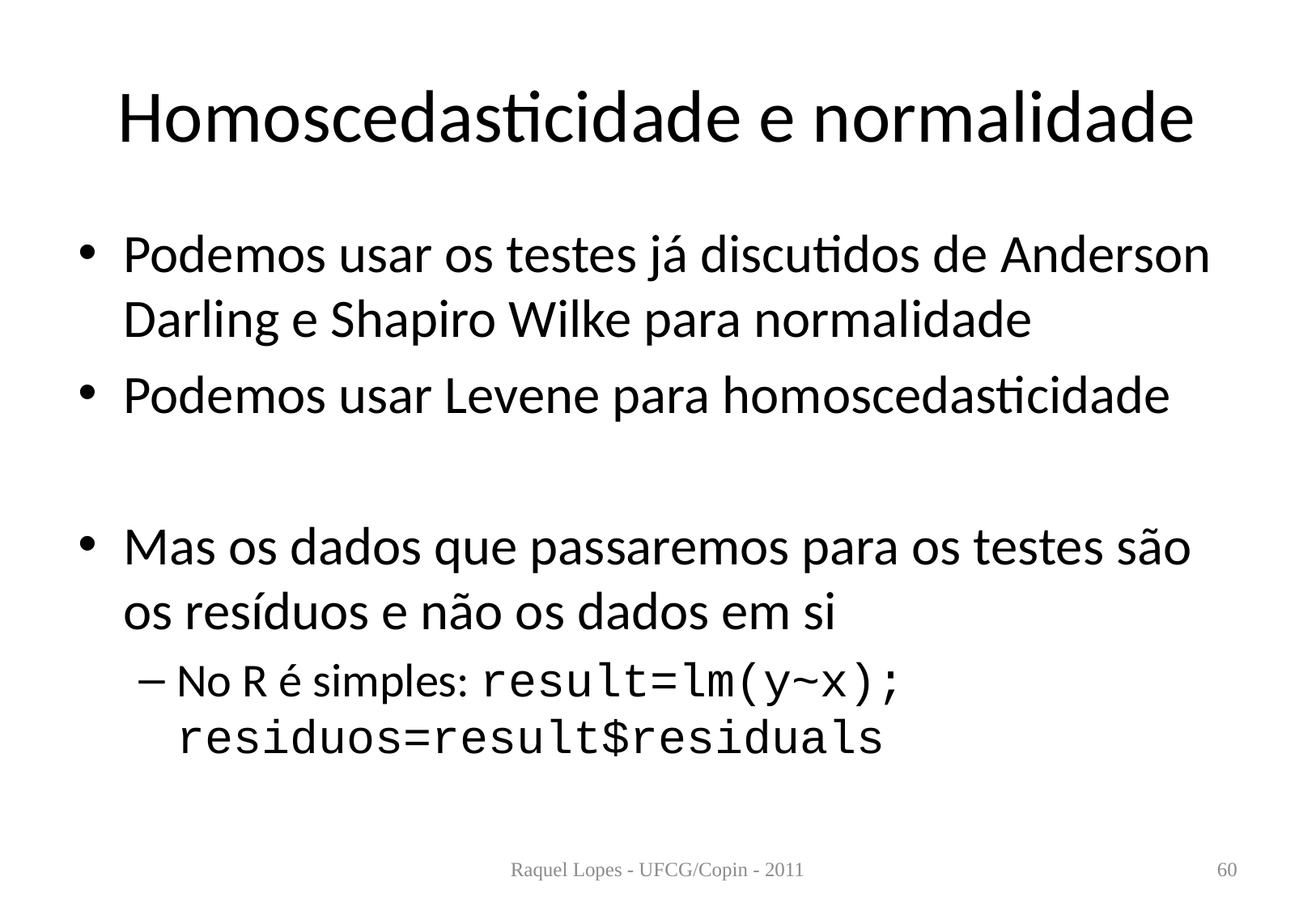

# Homoscedasticidade e normalidade
Podemos usar os testes já discutidos de Anderson Darling e Shapiro Wilke para normalidade
Podemos usar Levene para homoscedasticidade

Mas os dados que passaremos para os testes são os resíduos e não os dados em si
No R é simples: result=lm(y~x); residuos=result$residuals
Raquel Lopes - UFCG/Copin - 2011
60